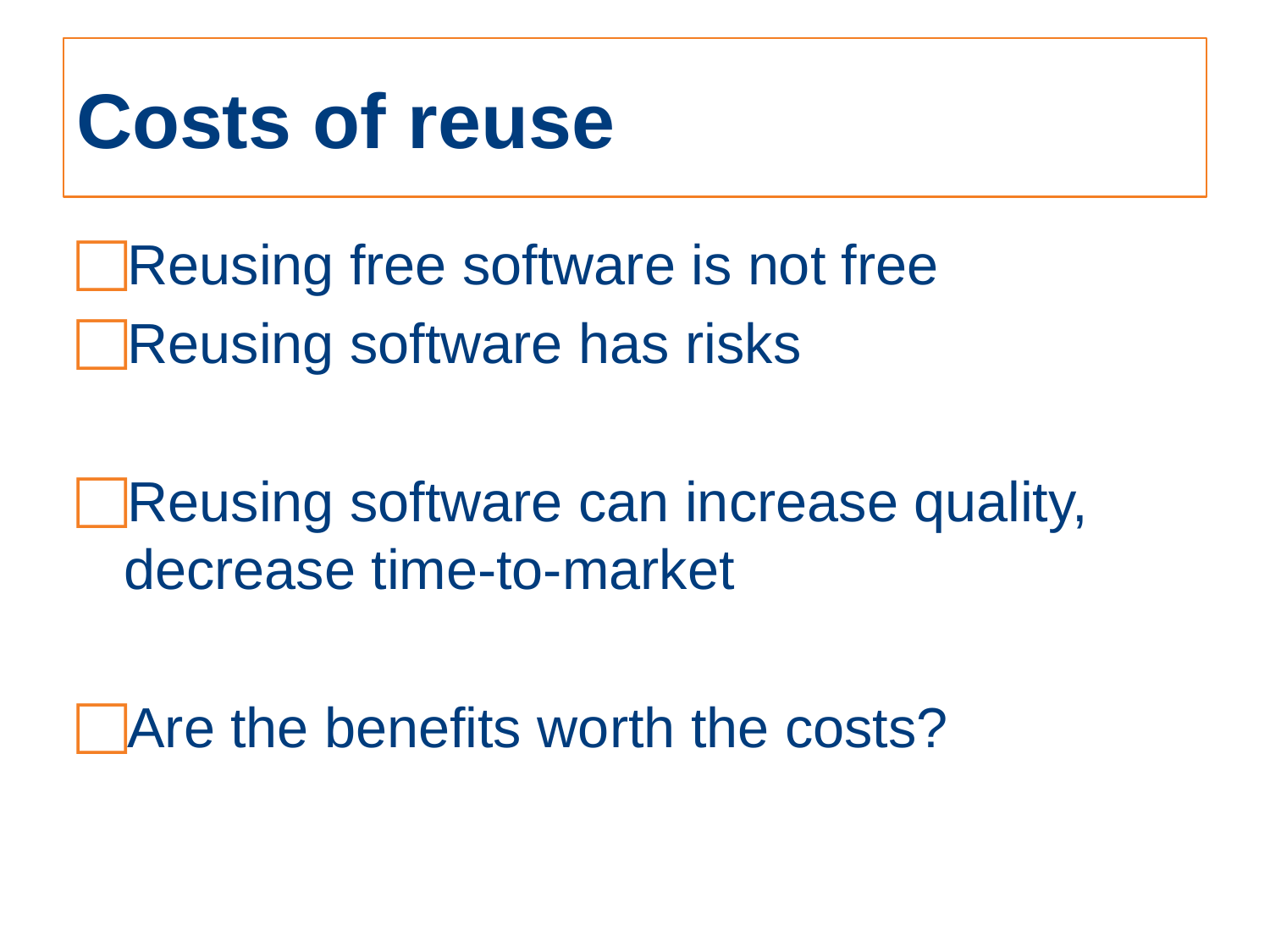

# Costs of reuse
Reusing free software is not free
Reusing software has risks

Reusing software can increase quality, decrease time-to-market

Are the benefits worth the costs?